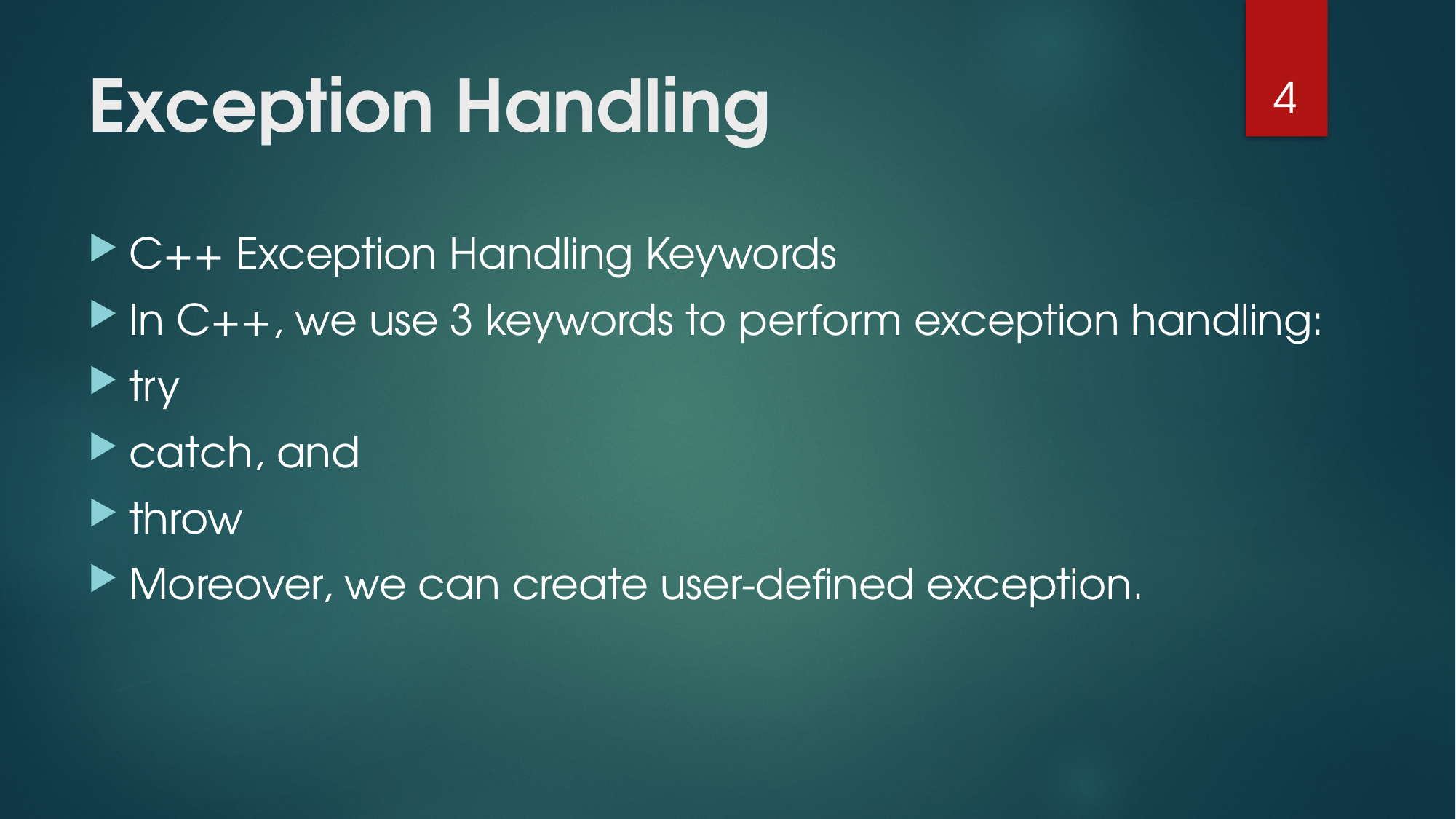

4
# Exception Handling
C++ Exception Handling Keywords
In C++, we use 3 keywords to perform exception handling:
try
catch, and
throw
Moreover, we can create user-defined exception.